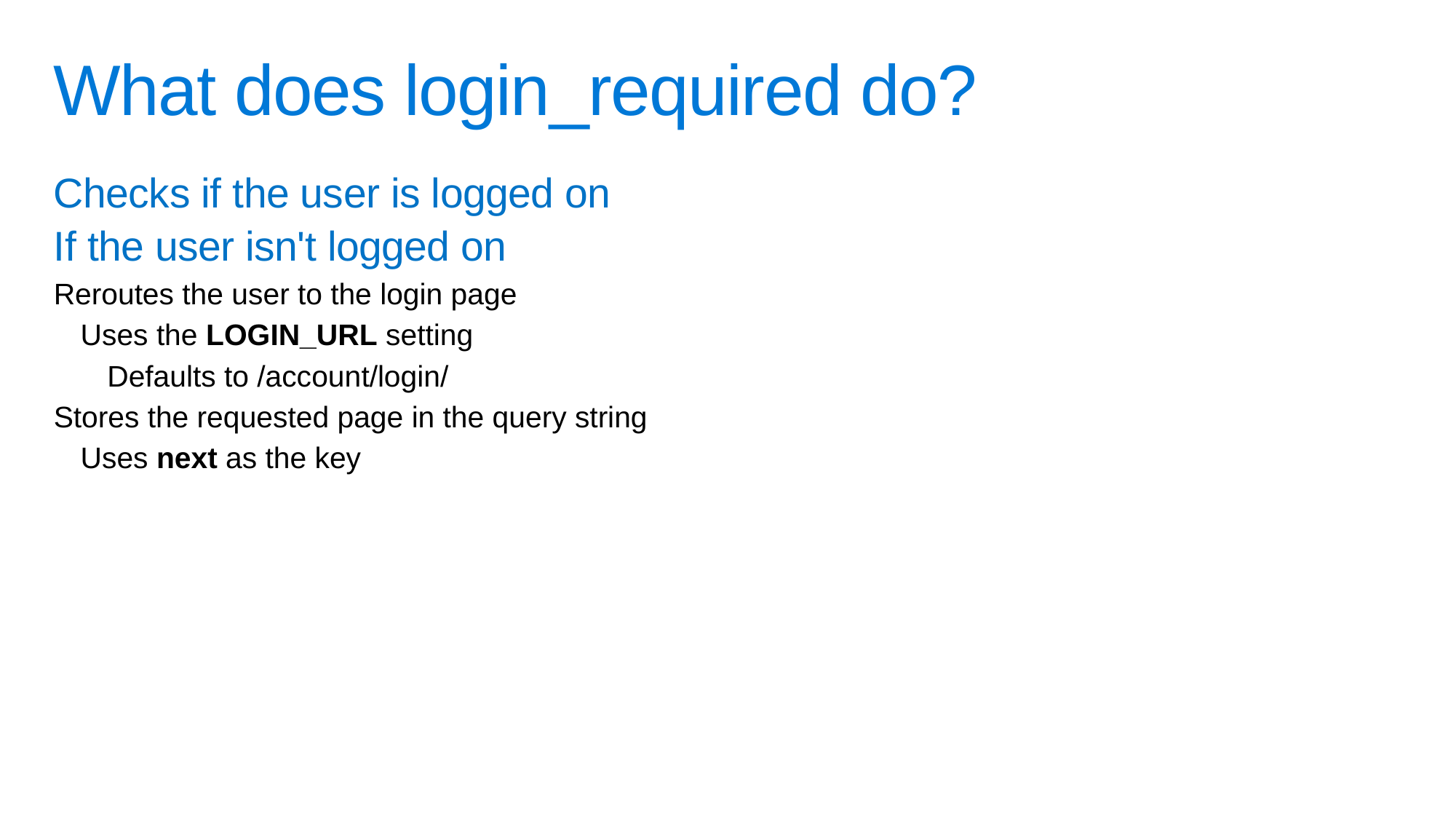

# What does login_required do?
Checks if the user is logged on
If the user isn't logged on
Reroutes the user to the login page
Uses the LOGIN_URL setting
Defaults to /account/login/
Stores the requested page in the query string
Uses next as the key